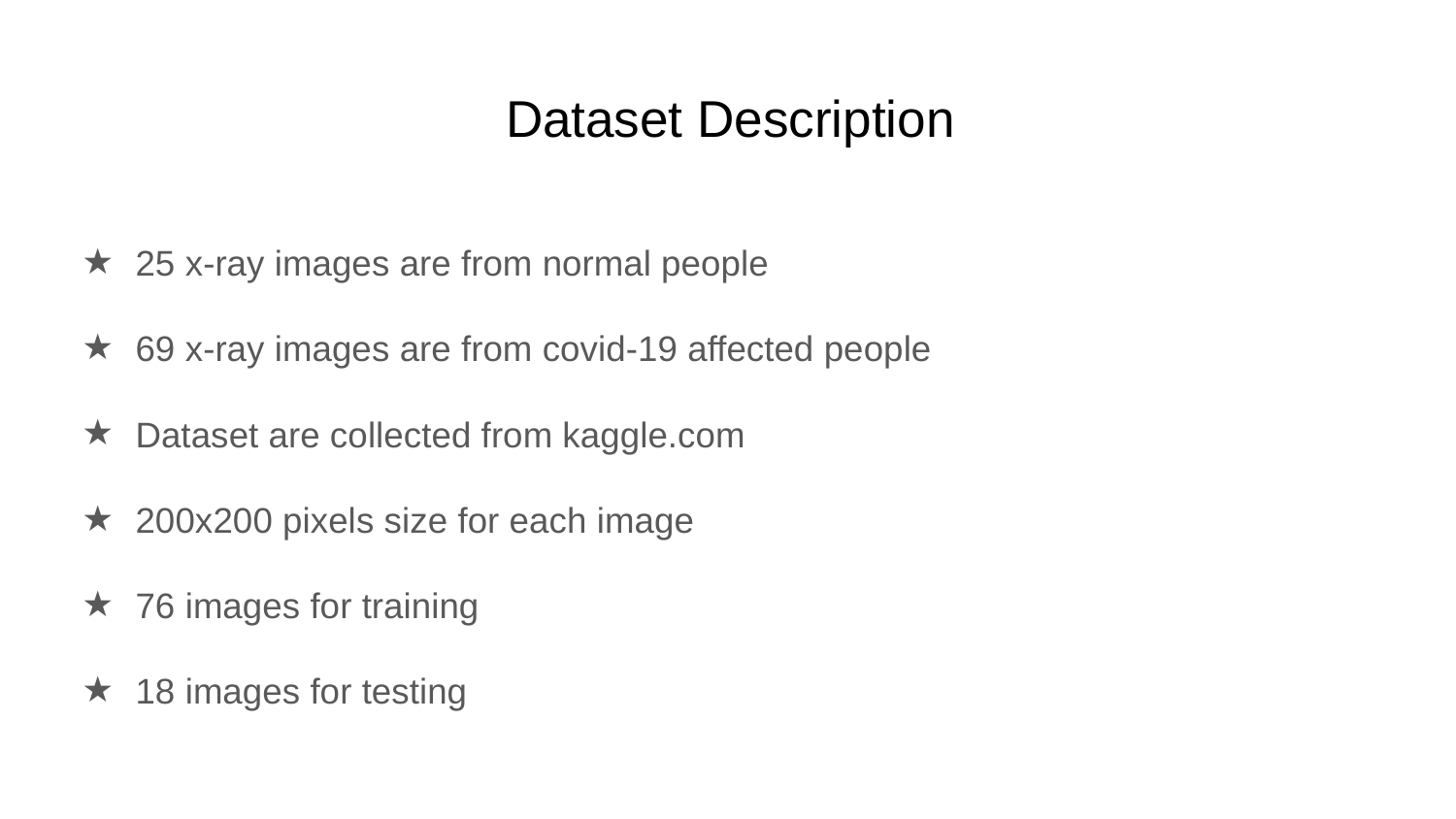

# Dataset Description
25 x-ray images are from normal people
69 x-ray images are from covid-19 affected people
Dataset are collected from kaggle.com
200x200 pixels size for each image
76 images for training
18 images for testing